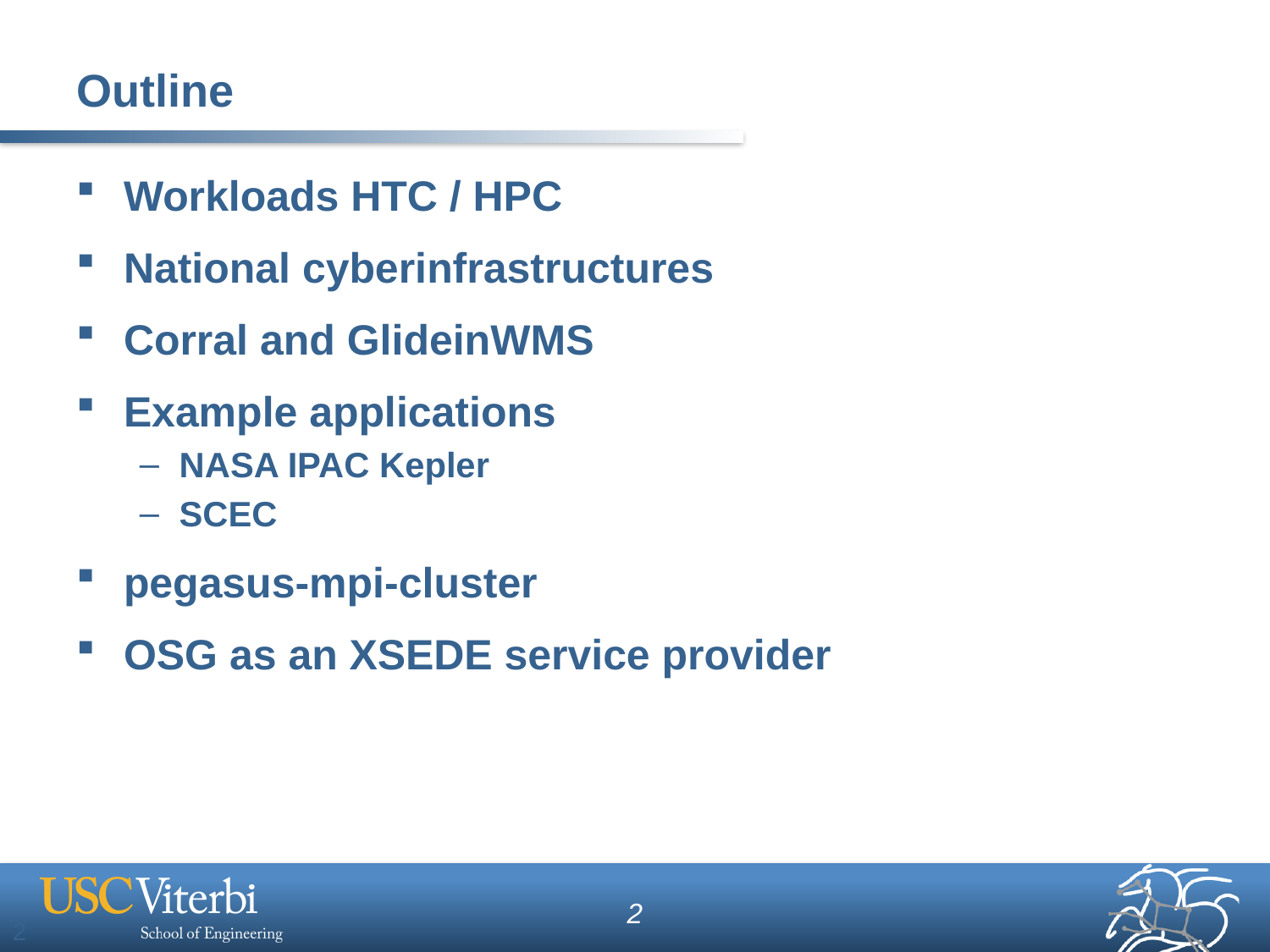

# Outline
Workloads HTC / HPC
National cyberinfrastructures
Corral and GlideinWMS
Example applications
NASA IPAC Kepler
SCEC
pegasus-mpi-cluster
OSG as an XSEDE service provider
2